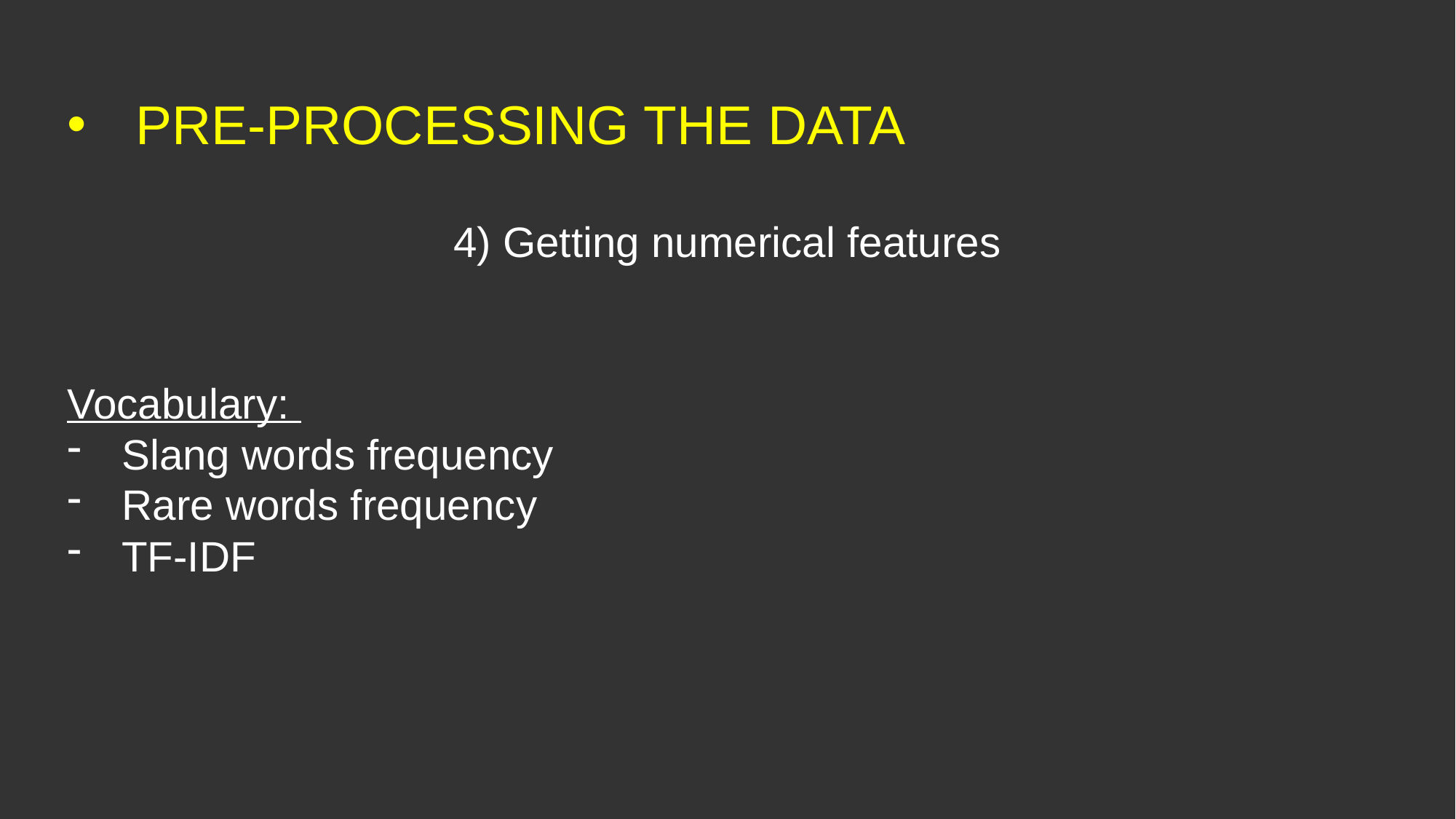

PRE-PROCESSING THE DATA
4) Getting numerical features

Vocabulary:
Slang words frequency
Rare words frequency
TF-IDF